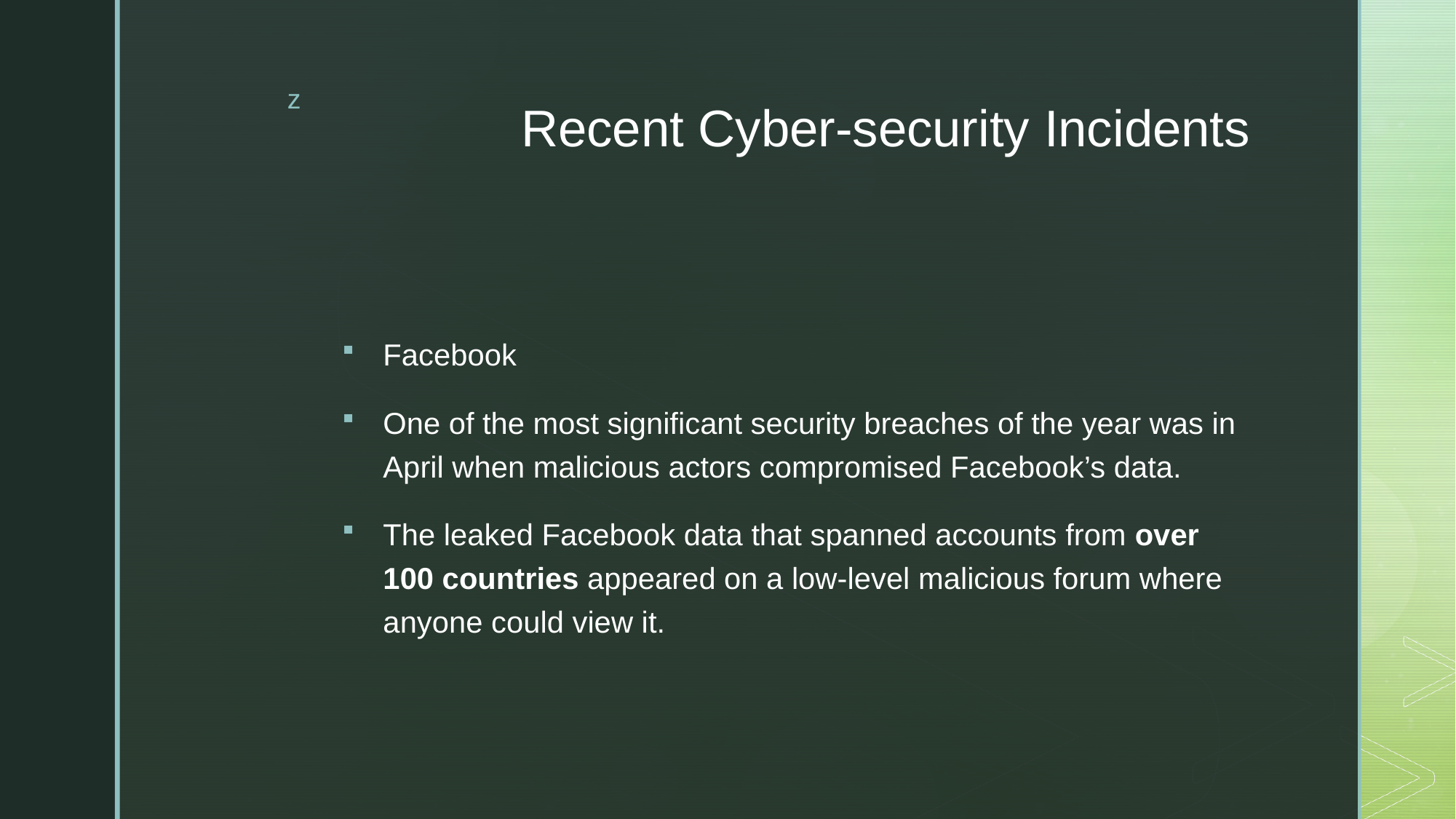

# Recent Cyber-security Incidents
Facebook
One of the most significant security breaches of the year was in April when malicious actors compromised Facebook’s data.
The leaked Facebook data that spanned accounts from over 100 countries appeared on a low-level malicious forum where anyone could view it.